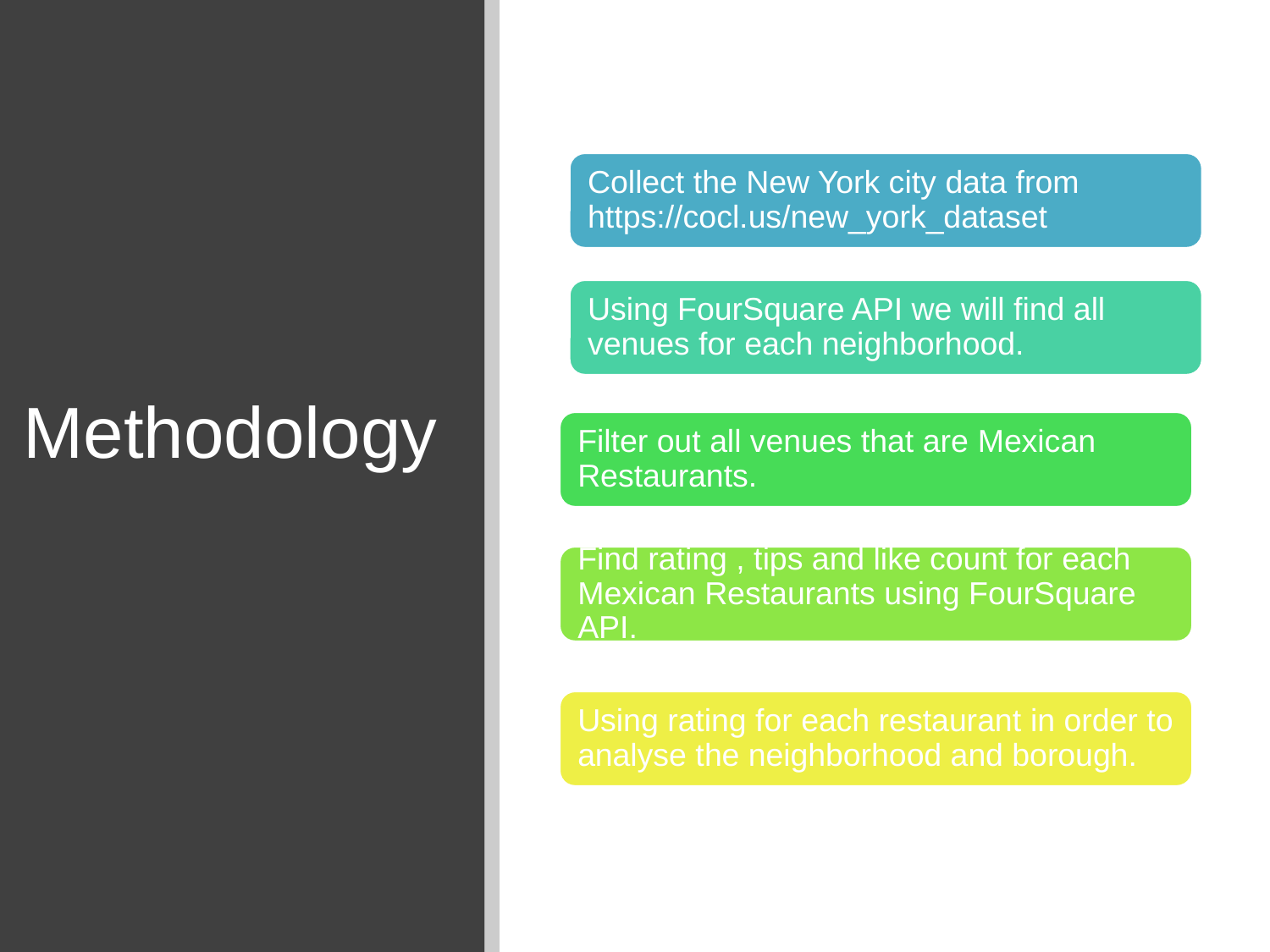

Methodology
Collect the New York city data from https://cocl.us/new_york_dataset
Using FourSquare API we will find all venues for each neighborhood.
Filter out all venues that are Mexican Restaurants.
Find rating , tips and like count for each Mexican Restaurants using FourSquare API.
Using rating for each restaurant in order to analyse the neighborhood and borough.